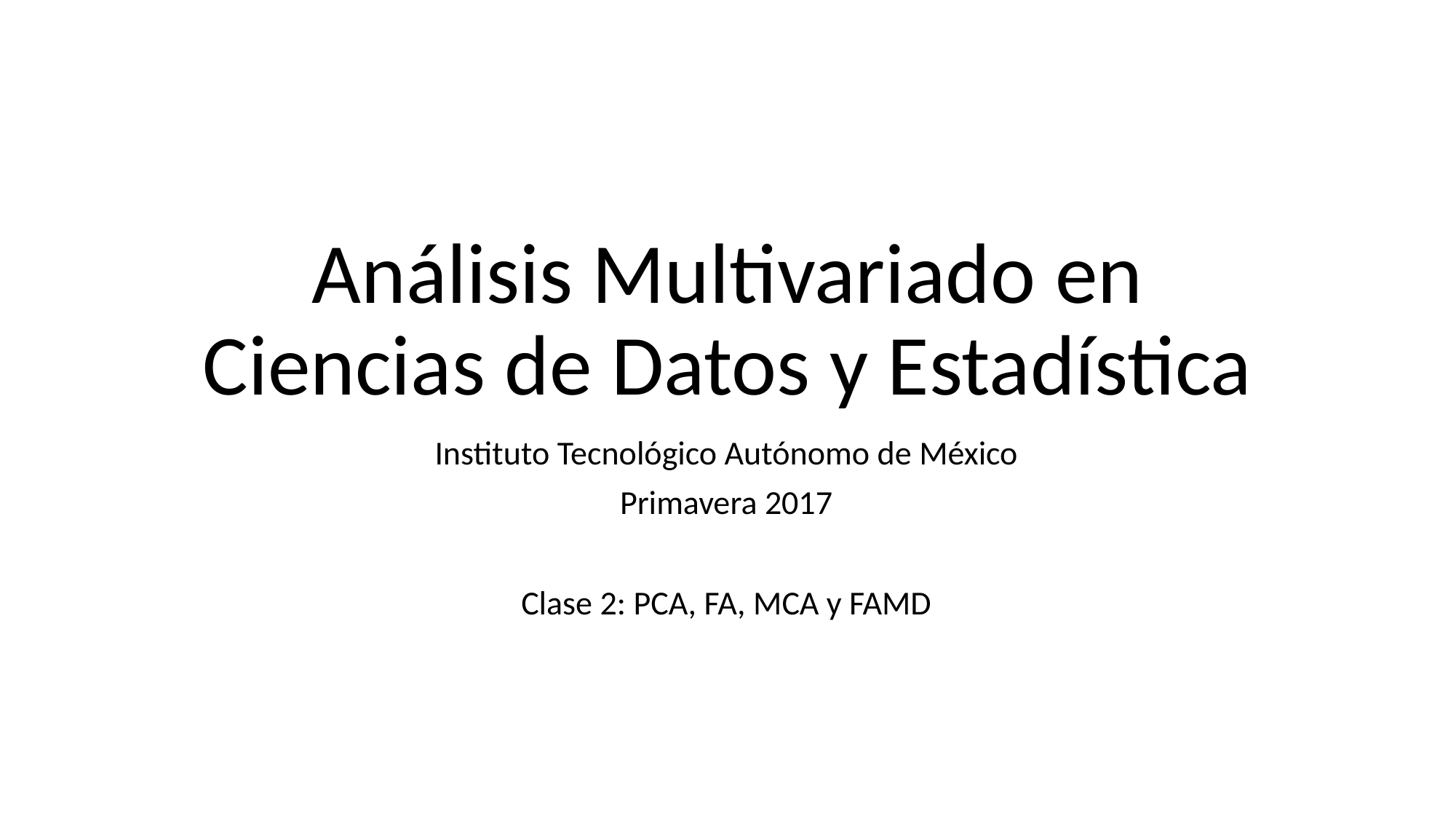

# Análisis Multivariado en Ciencias de Datos y Estadística
Instituto Tecnológico Autónomo de México
Primavera 2017

Clase 2: PCA, FA, MCA y FAMD